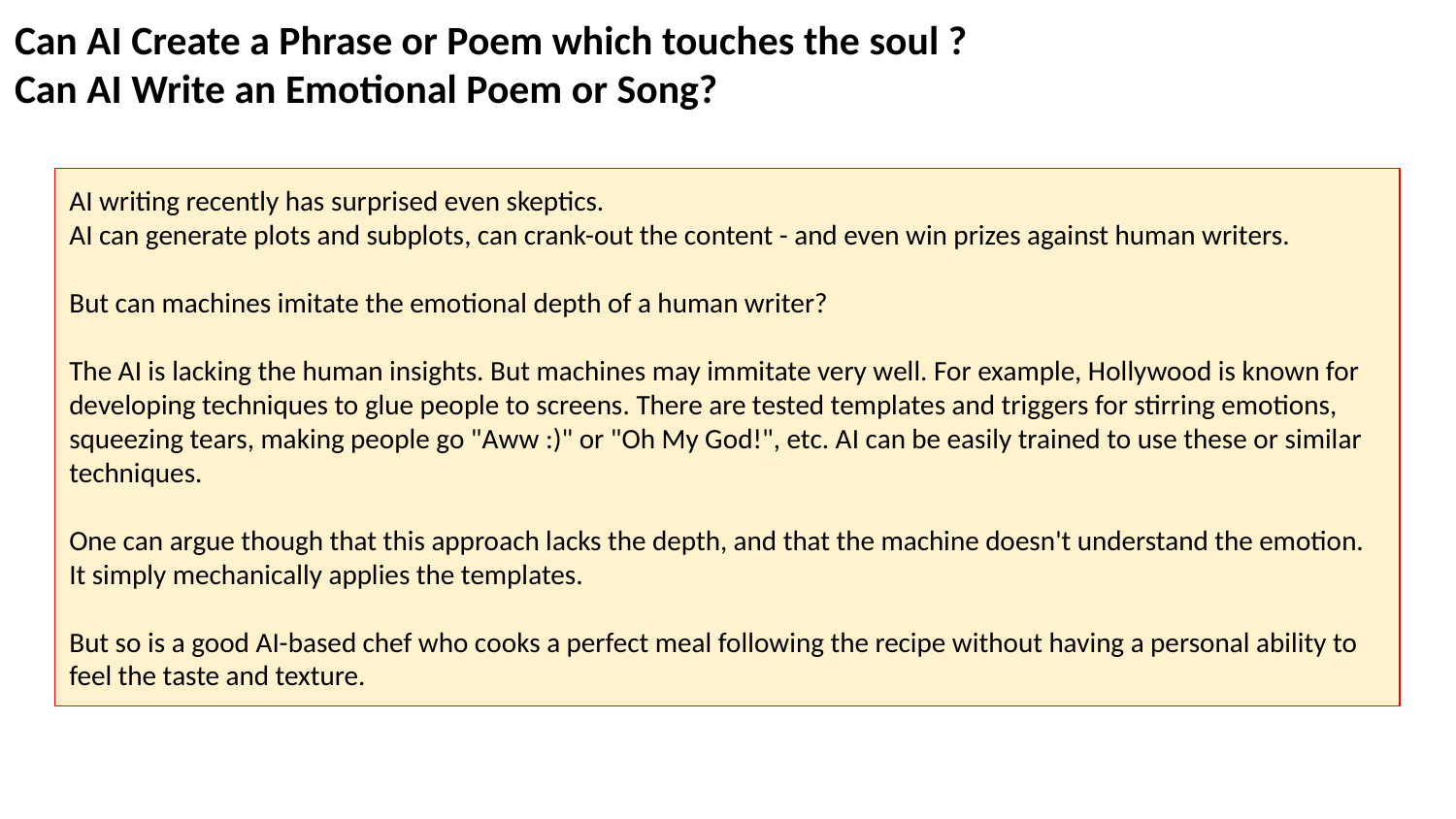

Can AI Create a Phrase or Poem which touches the soul ?
Can AI Write an Emotional Poem or Song?
AI writing recently has surprised even skeptics.
AI can generate plots and subplots, can crank-out the content - and even win prizes against human writers.

But can machines imitate the emotional depth of a human writer?

The AI is lacking the human insights. But machines may immitate very well. For example, Hollywood is known for developing techniques to glue people to screens. There are tested templates and triggers for stirring emotions, squeezing tears, making people go "Aww :)" or "Oh My God!", etc. AI can be easily trained to use these or similar techniques.

One can argue though that this approach lacks the depth, and that the machine doesn't understand the emotion. It simply mechanically applies the templates.

But so is a good AI-based chef who cooks a perfect meal following the recipe without having a personal ability to feel the taste and texture.